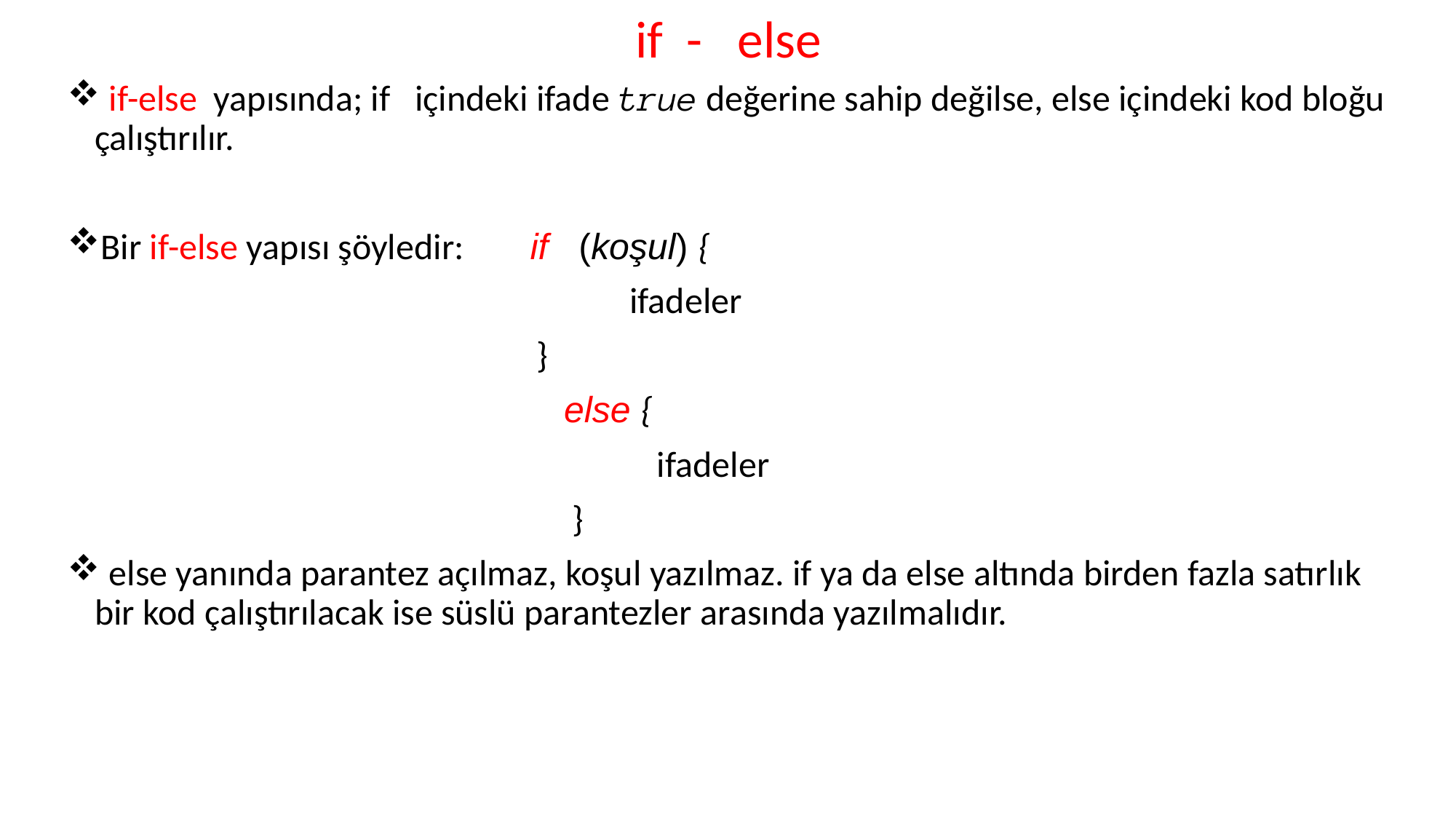

if  -   else
 if-else  yapısında; if   içindeki ifade true değerine sahip değilse, else içindeki kod bloğu çalıştırılır.

Bir if-else yapısı şöyledir:        if   (koşul) {
					  ifadeler
				    }
					    else {
 						  ifadeler
					     }
 else yanında parantez açılmaz, koşul yazılmaz. if ya da else altında birden fazla satırlık bir kod çalıştırılacak ise süslü parantezler arasında yazılmalıdır.